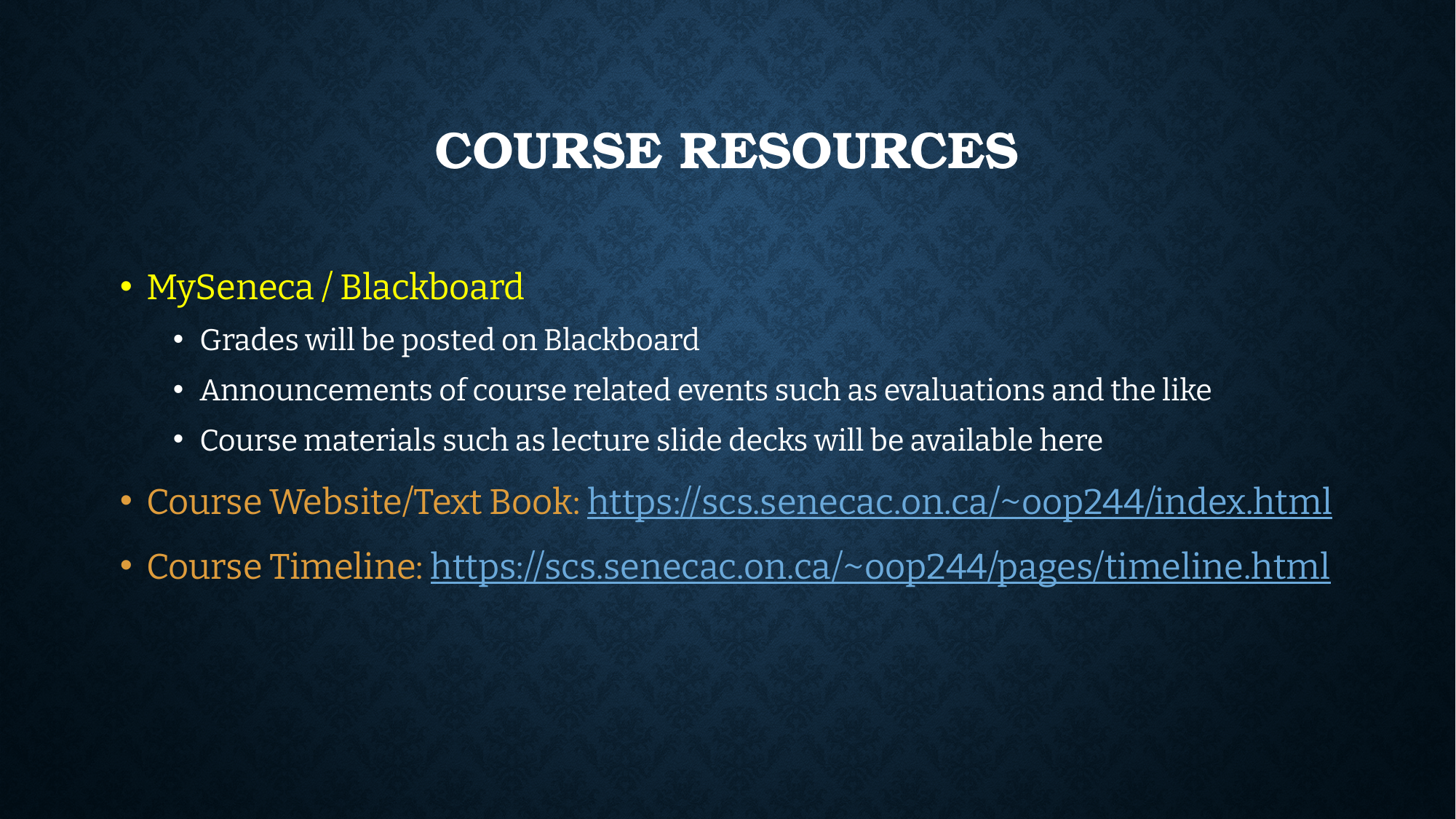

# Course Resources
MySeneca / Blackboard
Grades will be posted on Blackboard
Announcements of course related events such as evaluations and the like
Course materials such as lecture slide decks will be available here
Course Website/Text Book: https://scs.senecac.on.ca/~oop244/index.html
Course Timeline: https://scs.senecac.on.ca/~oop244/pages/timeline.html